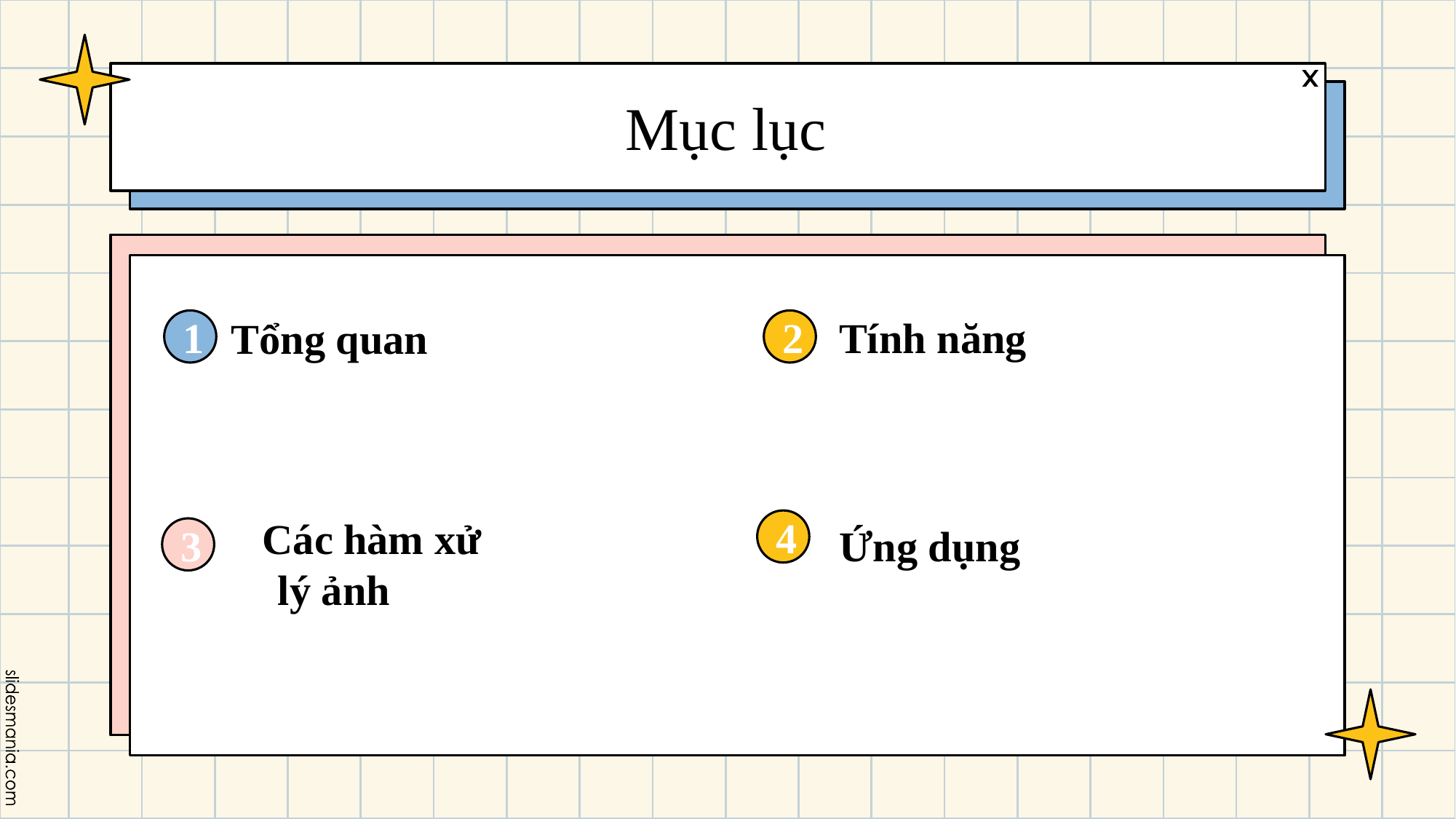

# Mục lục
Tổng quan
  Tính năng
2
1
  Ứng dụng
4
3
  Các hàm xử lý ảnh